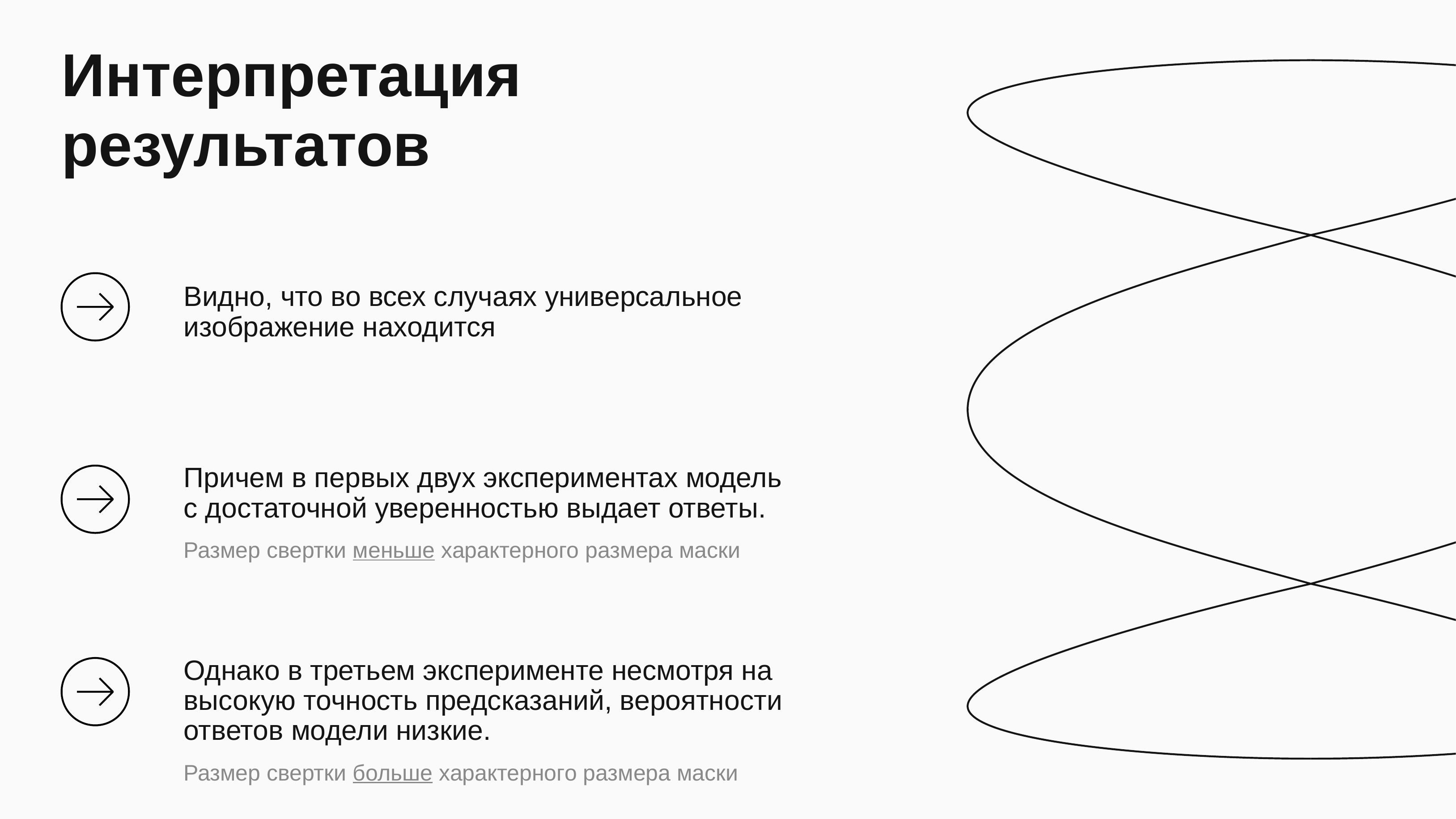

Интерпретация результатов
Видно, что во всех случаях универсальное изображение находится
Причем в первых двух экспериментах модель с достаточной уверенностью выдает ответы.
Размер свертки меньше характерного размера маски
Однако в третьем эксперименте несмотря на высокую точность предсказаний, вероятности ответов модели низкие.
Размер свертки больше характерного размера маски